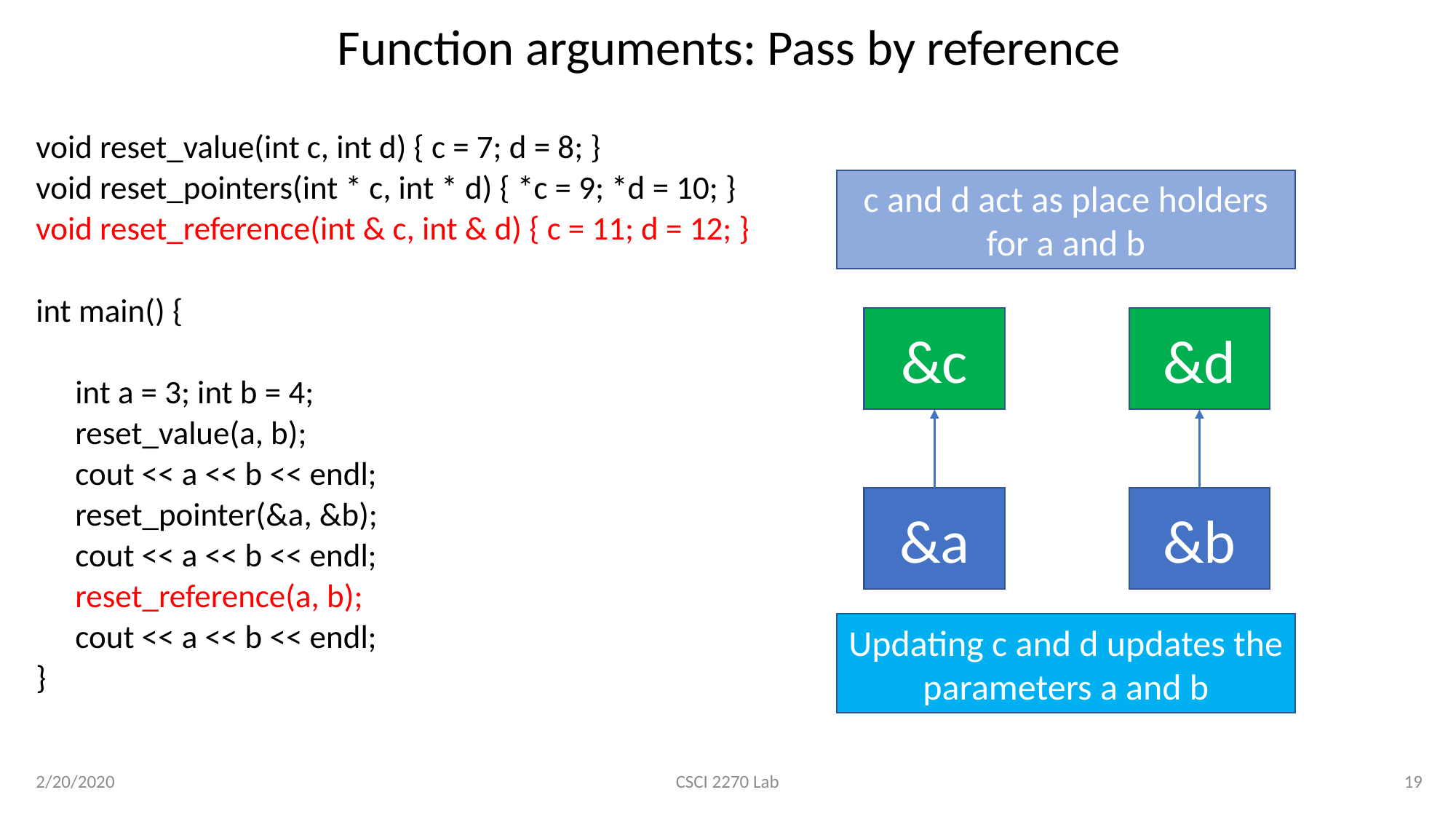

# Function arguments: Pass by reference

void reset_value(int c, int d) { c = 7; d = 8; }
void reset_pointers(int * c, int * d) { *c = 9; *d = 10; }
void reset_reference(int & c, int & d) { c = 11; d = 12; }

int main() {

	int a = 3; int b = 4;
	reset_value(a, b);
	cout << a << b << endl;
	reset_pointer(&a, &b);
	cout << a << b << endl;
	reset_reference(a, b);
	cout << a << b << endl;
}

c and d act as place holders for a and b
&c
&d
&a
&b
Updating c and d updates the parameters a and b
2/20/2020
19
CSCI 2270 Lab